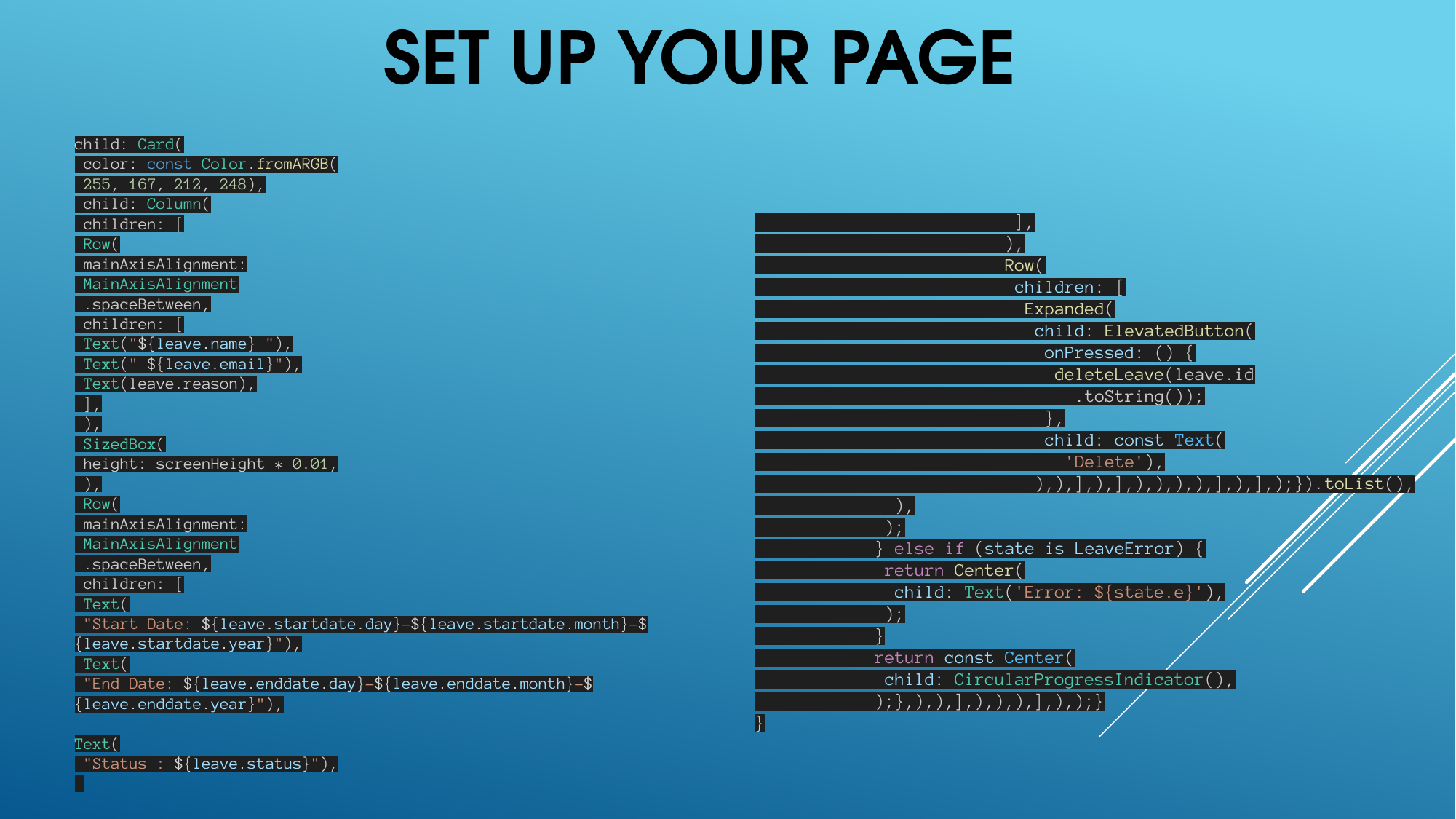

SET UP YOUR PAGE
child: Card(
 color: const Color.fromARGB(
 255, 167, 212, 248),
 child: Column(
 children: [
 Row(
 mainAxisAlignment:
 MainAxisAlignment
 .spaceBetween,
 children: [
 Text("${leave.name} "),
 Text(" ${leave.email}"),
 Text(leave.reason),
 ],
 ),
 SizedBox(
 height: screenHeight * 0.01,
 ),
 Row(
 mainAxisAlignment:
 MainAxisAlignment
 .spaceBetween,
 children: [
 Text(
 "Start Date: ${leave.startdate.day}-${leave.startdate.month}-${leave.startdate.year}"),
 Text(
 "End Date: ${leave.enddate.day}-${leave.enddate.month}-${leave.enddate.year}"),
Text(
 "Status : ${leave.status}"),

                          ],
                         ),
                         Row(
                          children: [
                           Expanded(
                            child: ElevatedButton(
                             onPressed: () {
                              deleteLeave(leave.id
                                .toString());
                             },
                             child: const Text(
                               'Delete'),
                            ),),],),],),),),),],),],);}).toList(),
              ),
             );
            } else if (state is LeaveError) {
             return Center(
              child: Text('Error: ${state.e}'),
             );
            }
            return const Center(
             child: CircularProgressIndicator(),
            );},),),],),),),],),);}
}